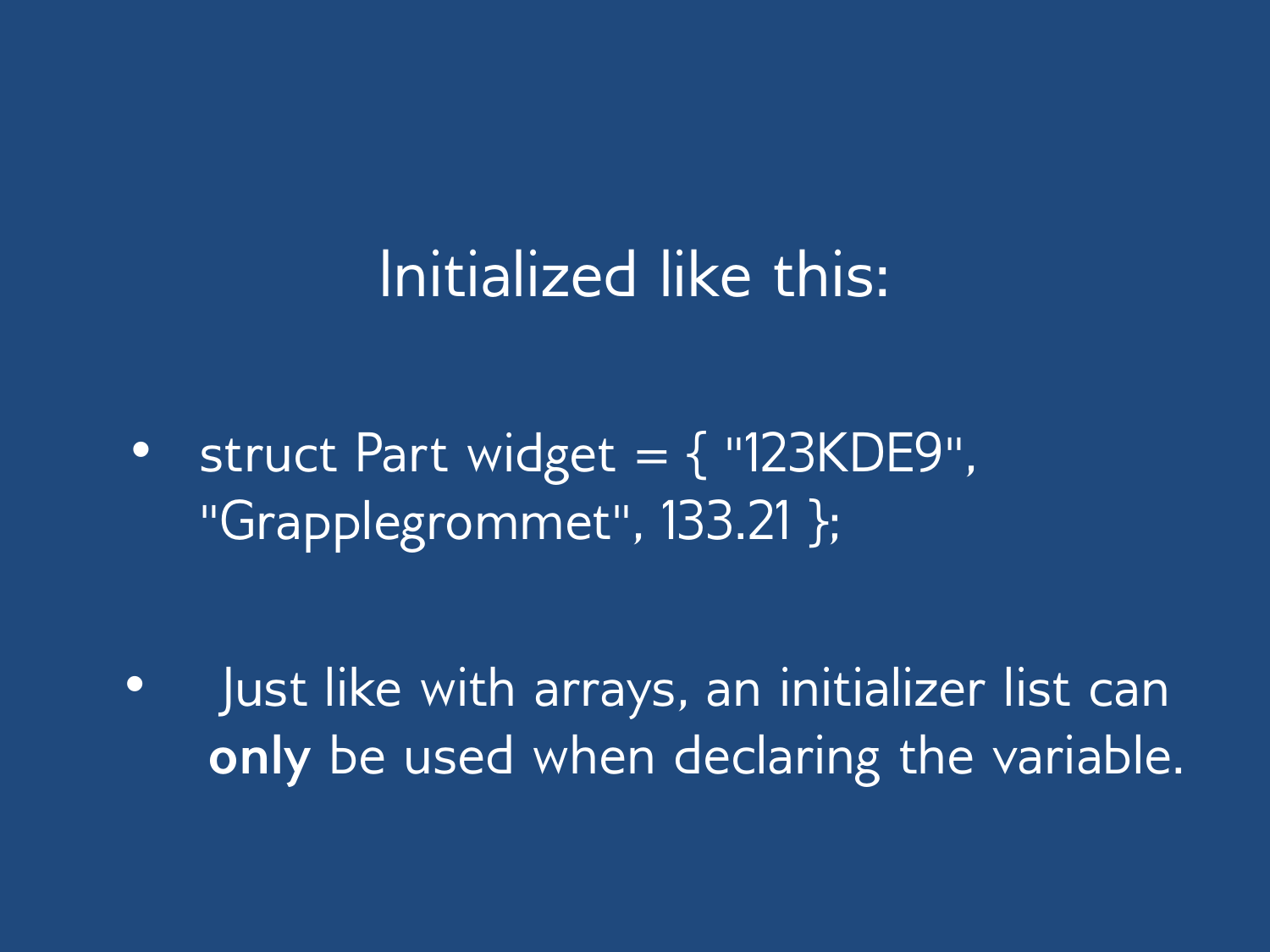

#
Initialized like this:

struct Part widget = { "123KDE9", "Grapplegrommet", 133.21 };

Just like with arrays, an initializer list can only be used when declaring the variable.